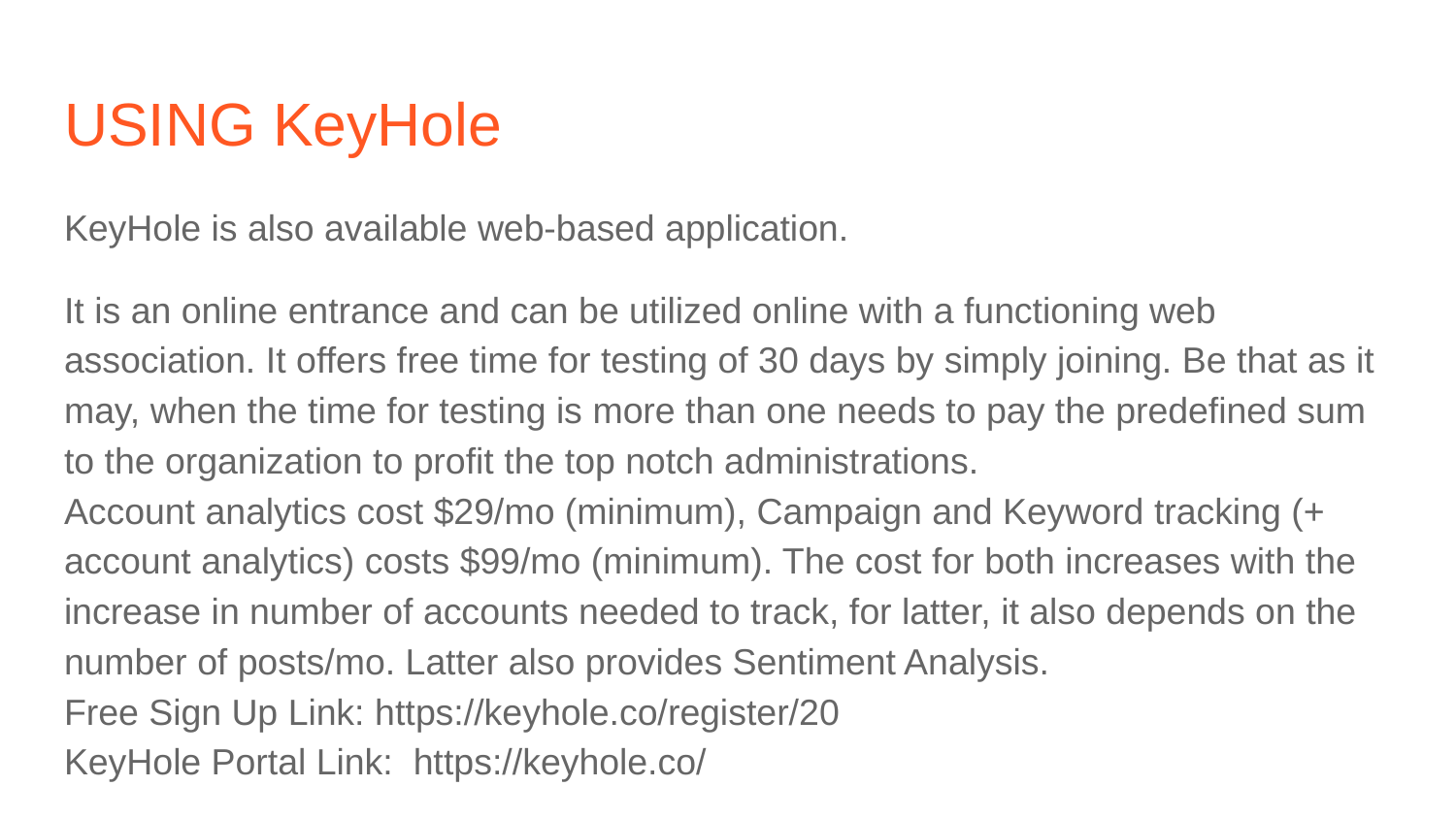

# USING KeyHole
KeyHole is also available web-based application.
It is an online entrance and can be utilized online with a functioning web association. It offers free time for testing of 30 days by simply joining. Be that as it may, when the time for testing is more than one needs to pay the predefined sum to the organization to profit the top notch administrations.
Account analytics cost $29/mo (minimum), Campaign and Keyword tracking (+ account analytics) costs $99/mo (minimum). The cost for both increases with the increase in number of accounts needed to track, for latter, it also depends on the number of posts/mo. Latter also provides Sentiment Analysis.
Free Sign Up Link: https://keyhole.co/register/20
KeyHole Portal Link:  https://keyhole.co/